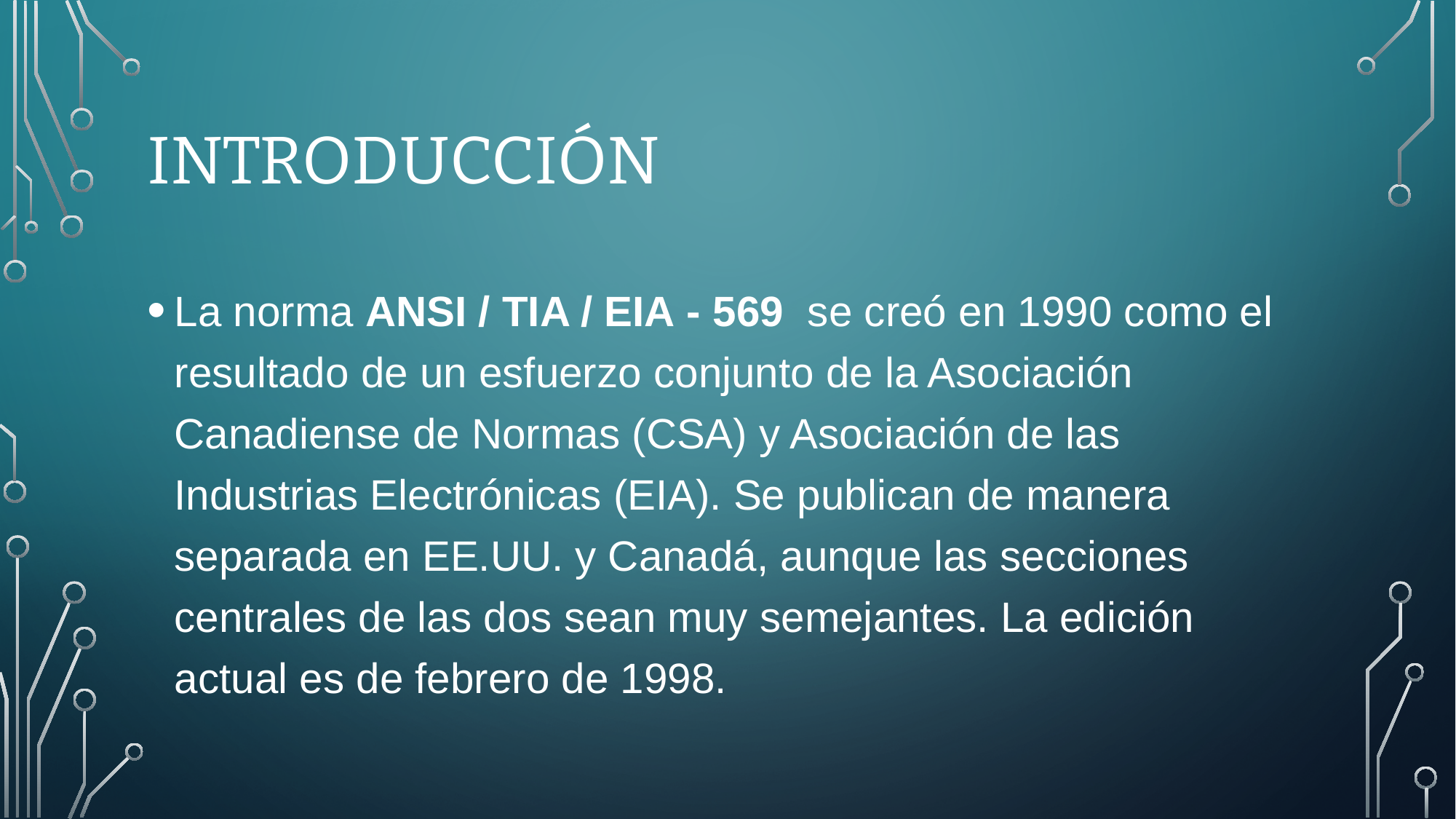

# Introducción
La norma ANSI / TIA / EIA - 569  se creó en 1990 como el resultado de un esfuerzo conjunto de la Asociación Canadiense de Normas (CSA) y Asociación de las Industrias Electrónicas (EIA). Se publican de manera separada en EE.UU. y Canadá, aunque las secciones centrales de las dos sean muy semejantes. La edición actual es de febrero de 1998.